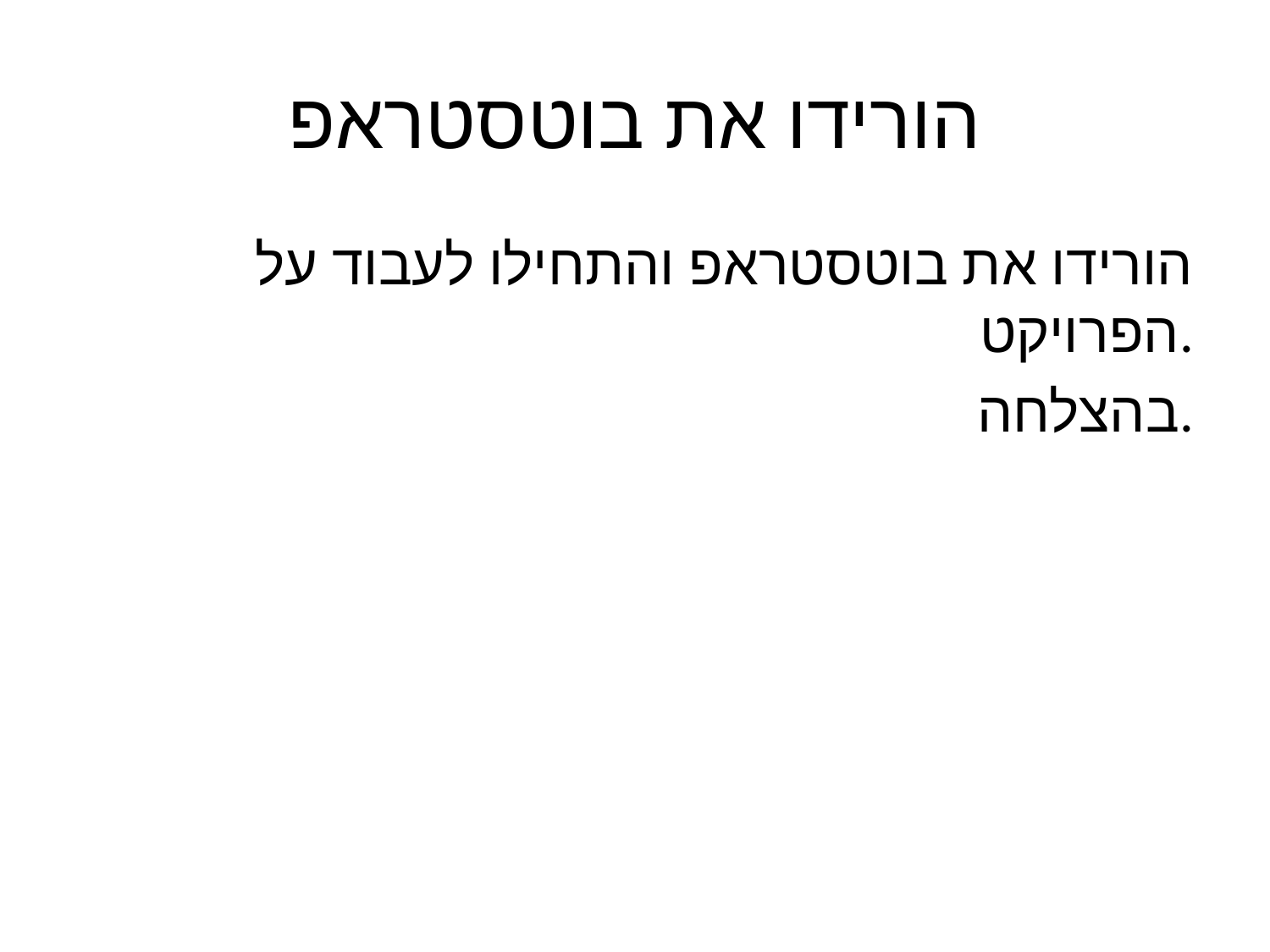

# הורידו את בוטסטראפ
הורידו את בוטסטראפ והתחילו לעבוד על הפרויקט.
בהצלחה.